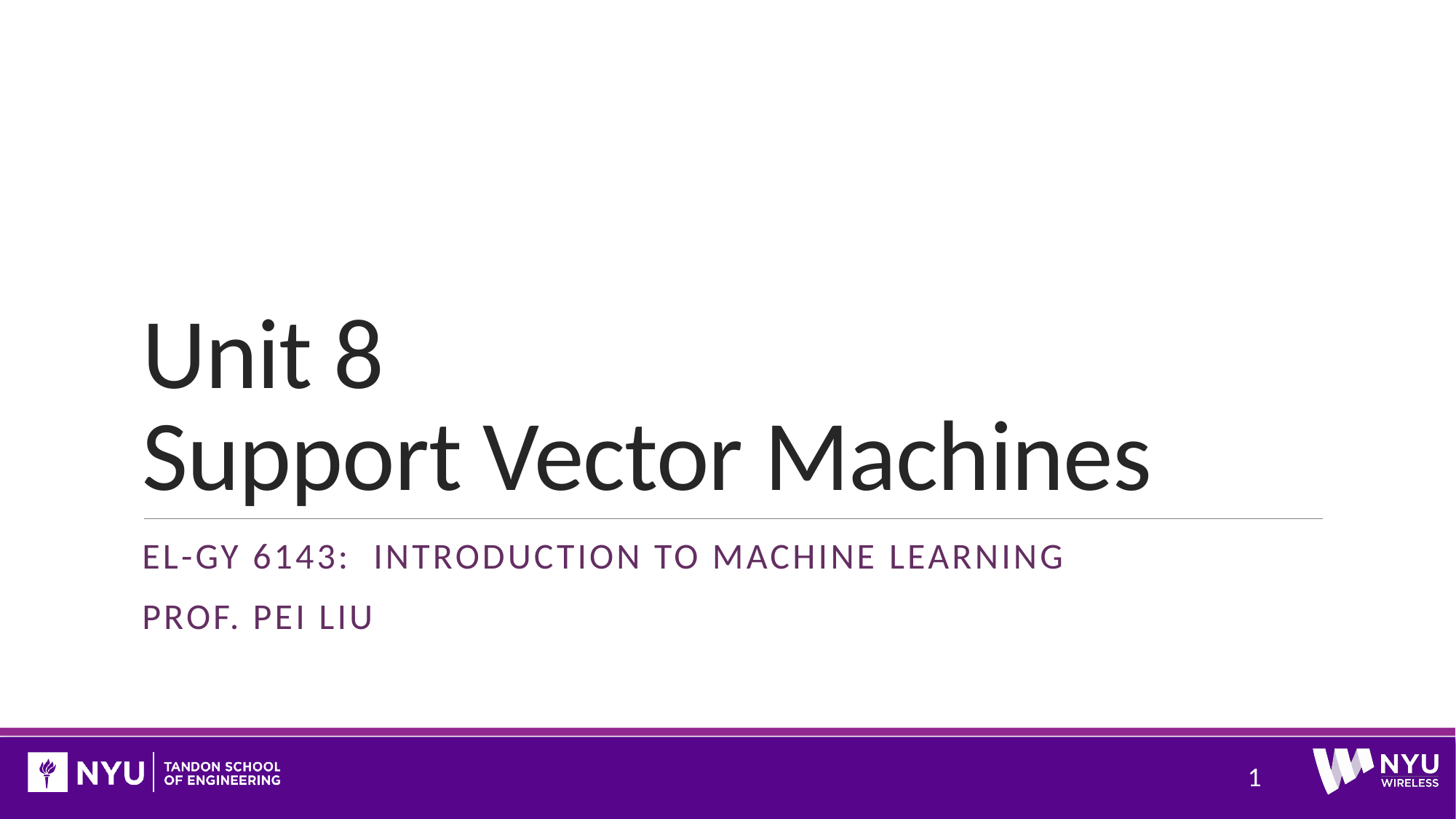

# Unit 8 Support Vector Machines
EL-GY 6143:  Introduction to machine learning
Prof. Pei liu
1